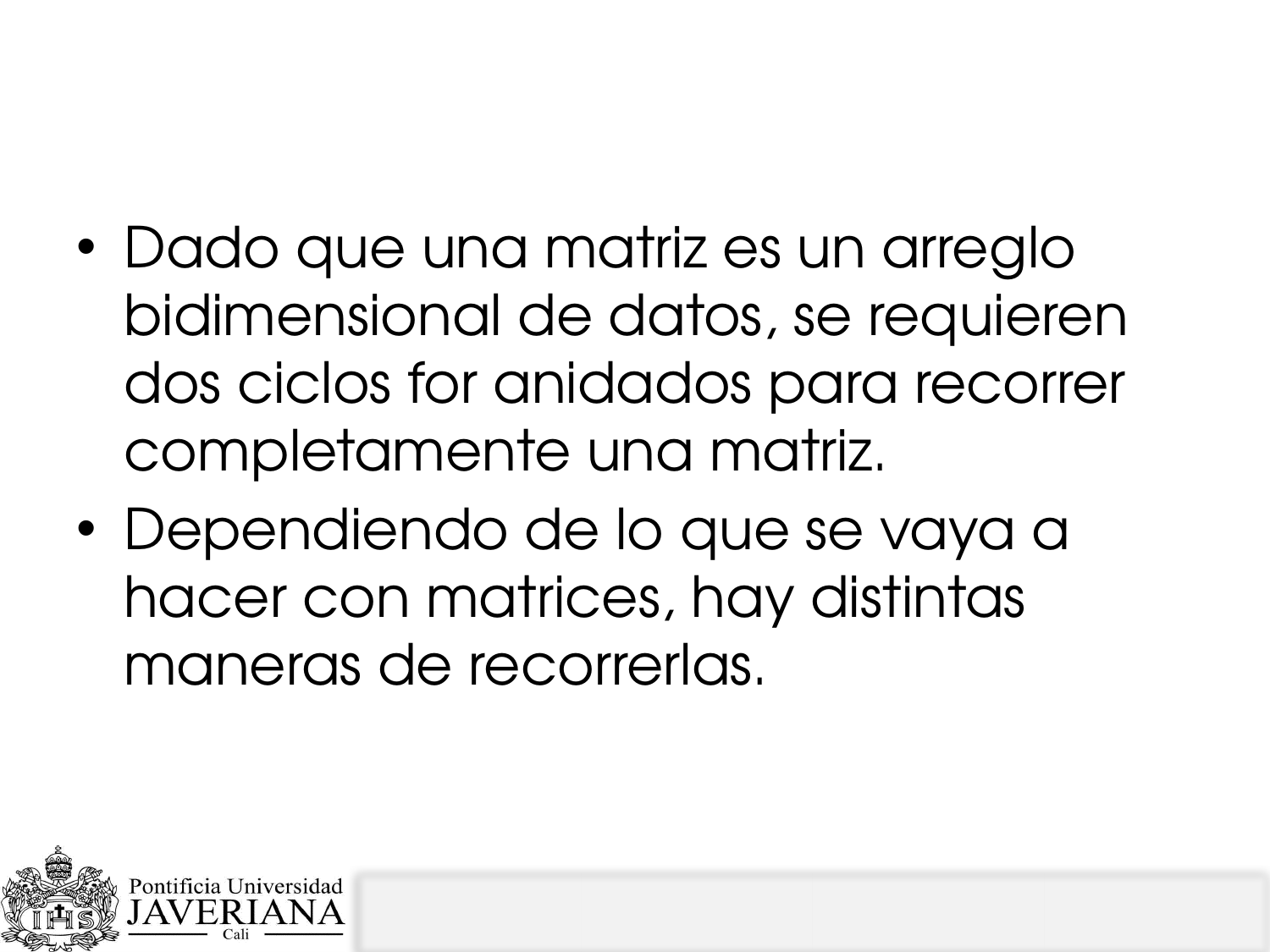

# ¿Cómo se recorren matrices con for?

Dado que una matriz es un arreglo bidimensional de datos, se requieren dos ciclos for anidados para recorrer completamente una matriz.
Dependiendo de lo que se vaya a hacer con matrices, hay distintas maneras de recorrerlas.